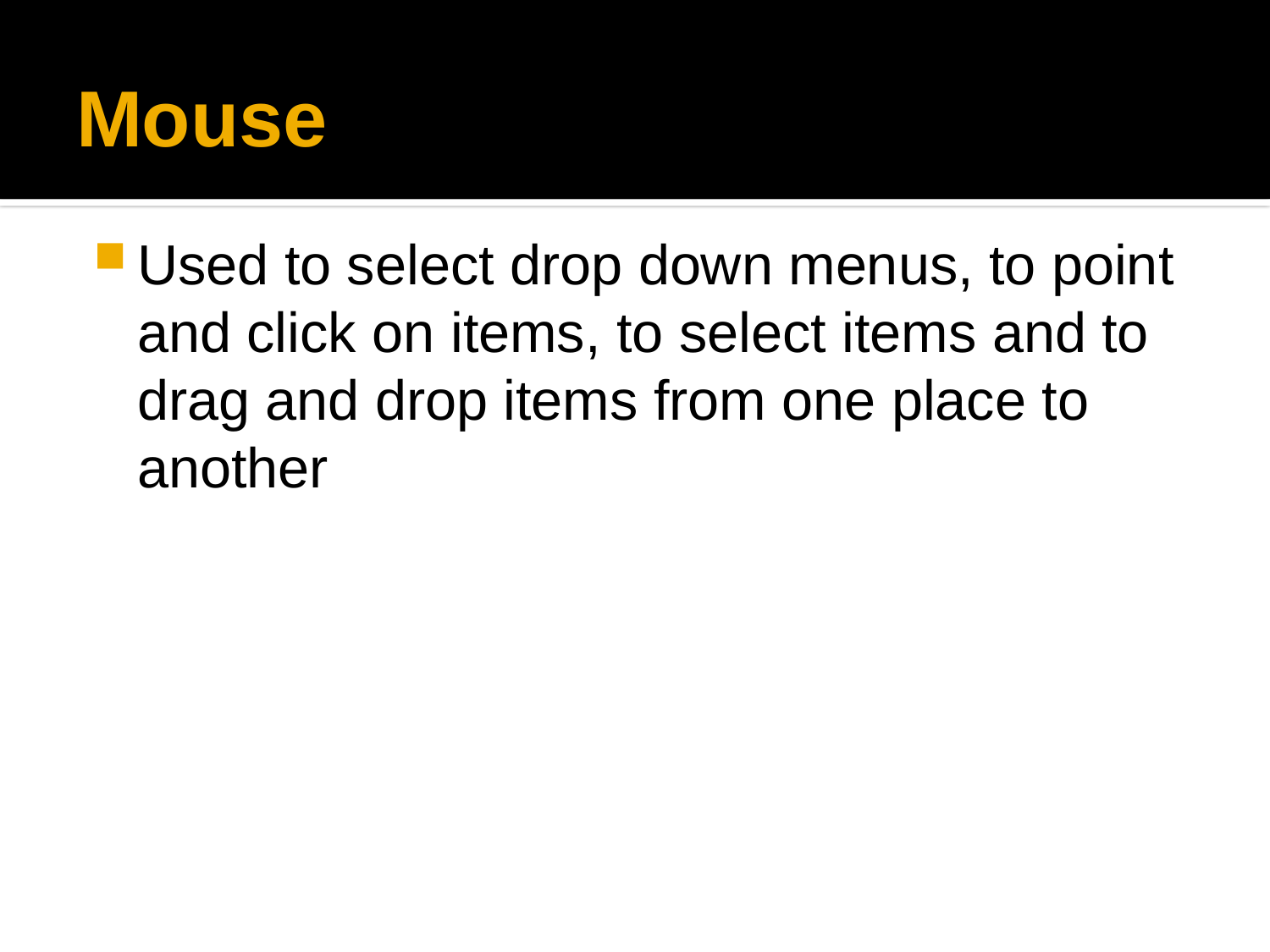

# Mouse
Used to select drop down menus, to point and click on items, to select items and to drag and drop items from one place to another